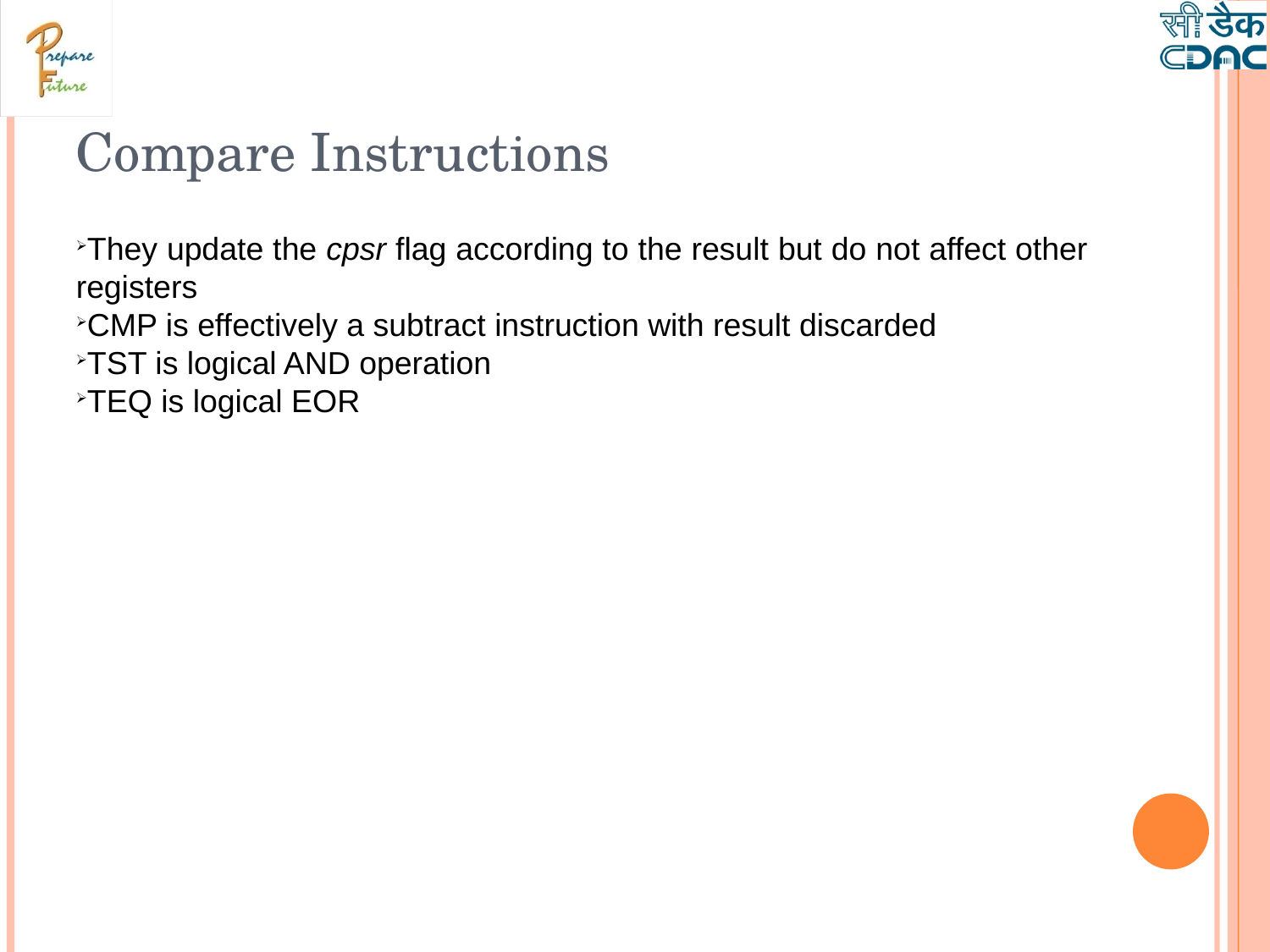

Compare Instructions
They update the cpsr flag according to the result but do not affect other registers
CMP is effectively a subtract instruction with result discarded
TST is logical AND operation
TEQ is logical EOR